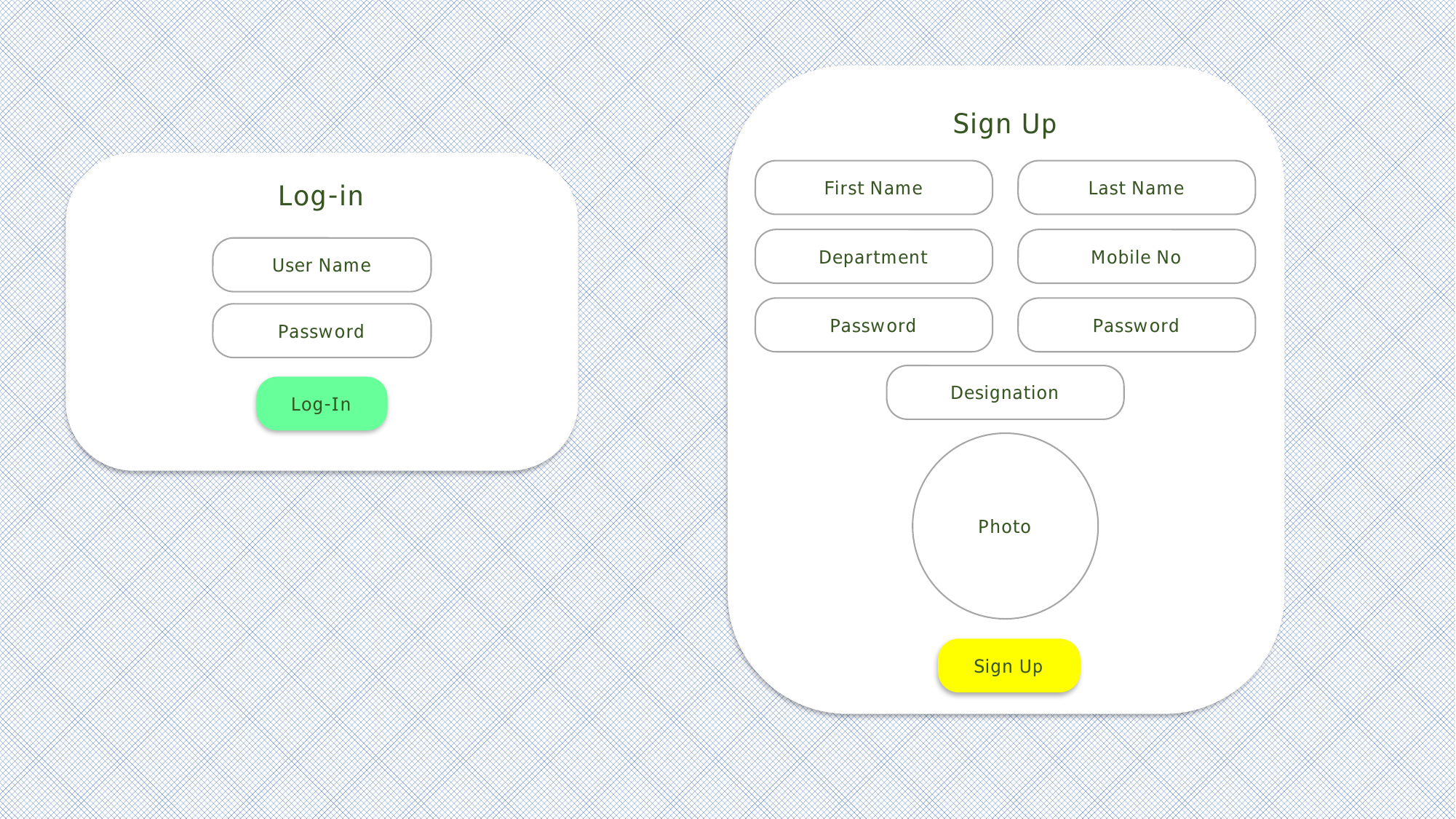

Sign Up
First Name
Last Name
Department
Mobile No
Password
Password
Designation
Photo
Sign Up
Log-in
User Name
Password
Log-In